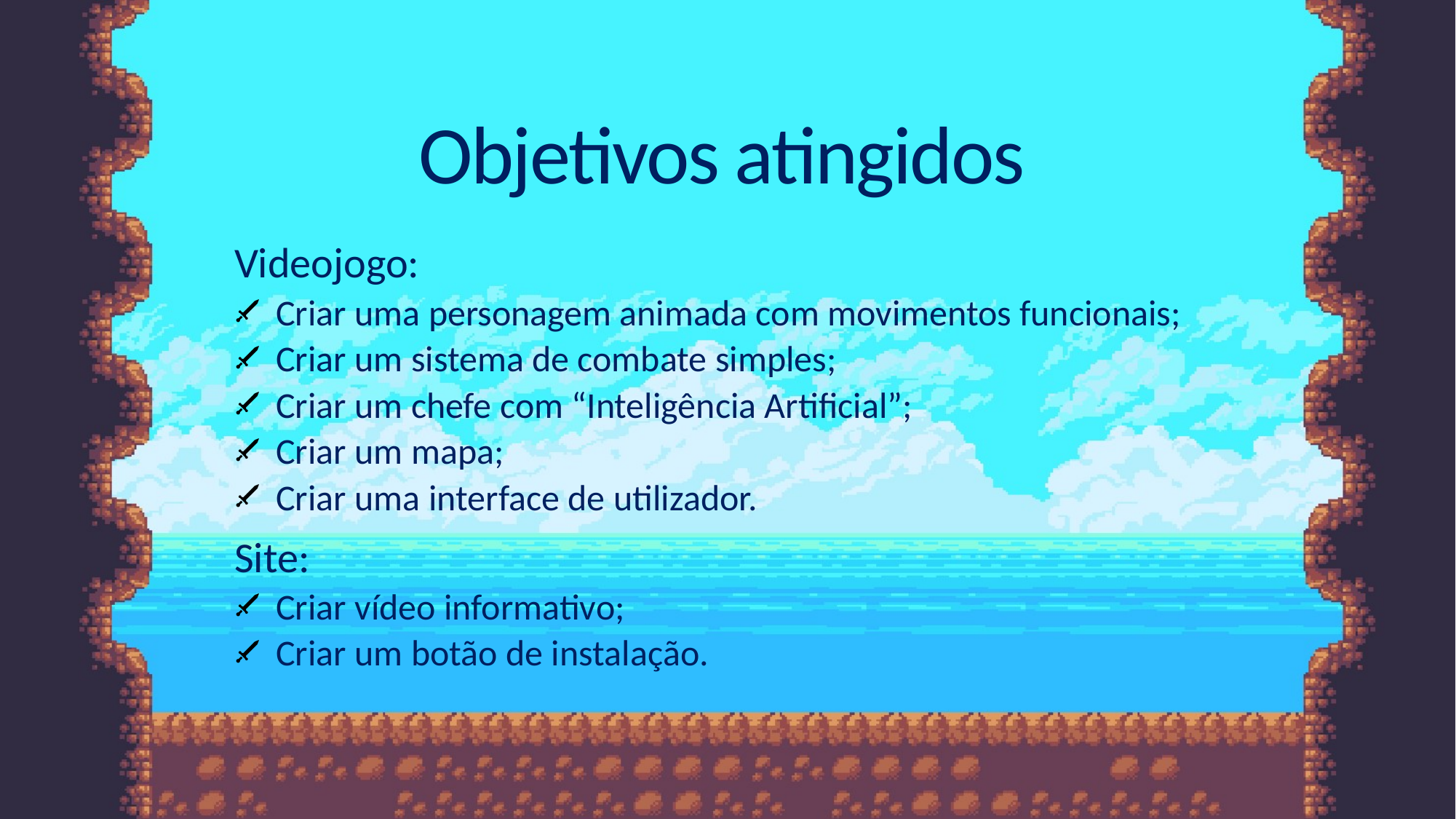

# Objetivos atingidos
Videojogo:
Criar uma personagem animada com movimentos funcionais;
Criar um sistema de combate simples;
Criar um chefe com “Inteligência Artificial”;
Criar um mapa;
Criar uma interface de utilizador.
Site:
Criar vídeo informativo;
Criar um botão de instalação.